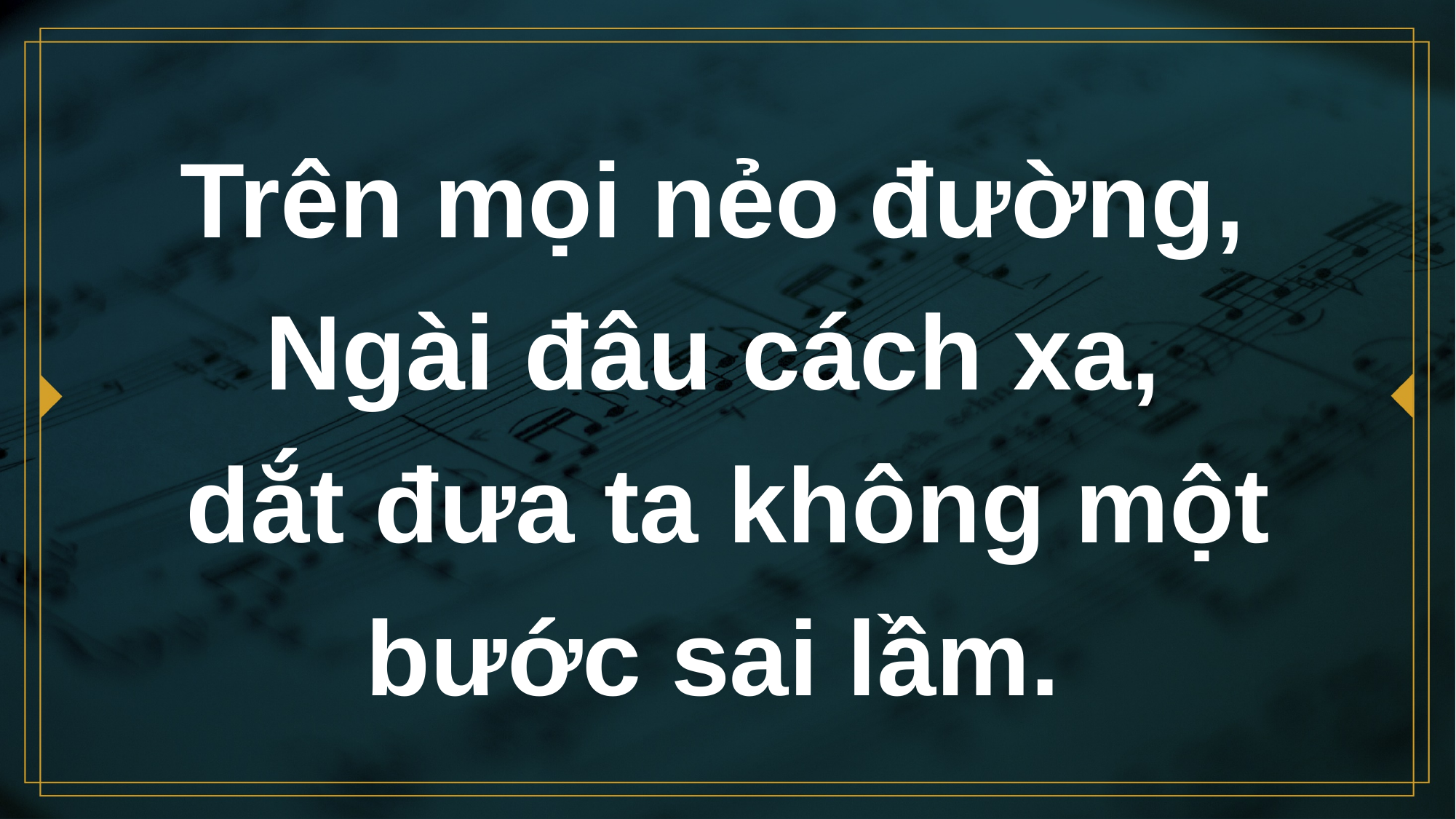

# Trên mọi nẻo đường, Ngài đâu cách xa,
dắt đưa ta không một bước sai lầm.